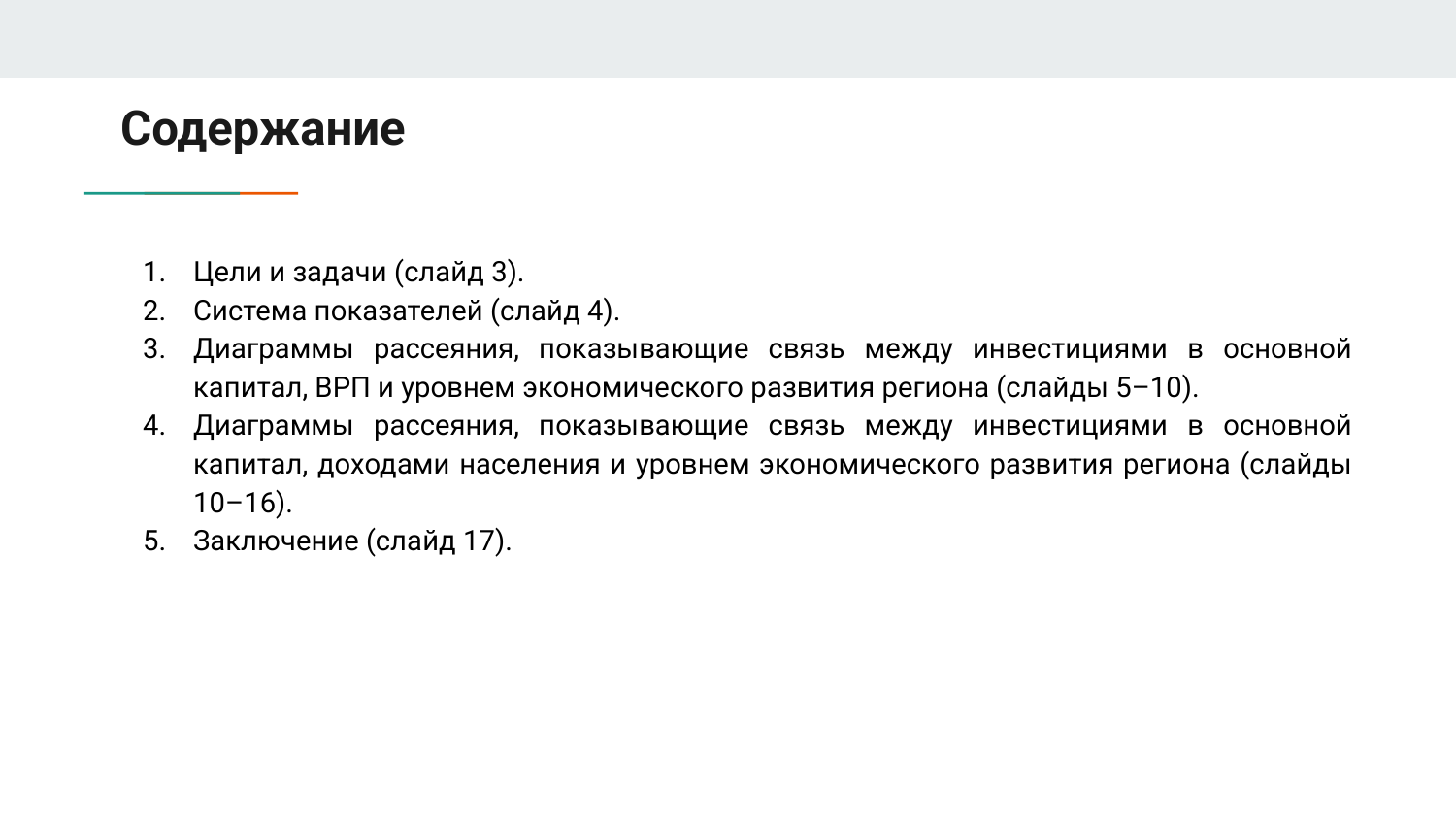

# Содержание
Цели и задачи (слайд 3).
Система показателей (слайд 4).
Диаграммы рассеяния, показывающие связь между инвестициями в основной капитал, ВРП и уровнем экономического развития региона (слайды 5–10).
Диаграммы рассеяния, показывающие связь между инвестициями в основной капитал, доходами населения и уровнем экономического развития региона (слайды 10–16).
Заключение (слайд 17).